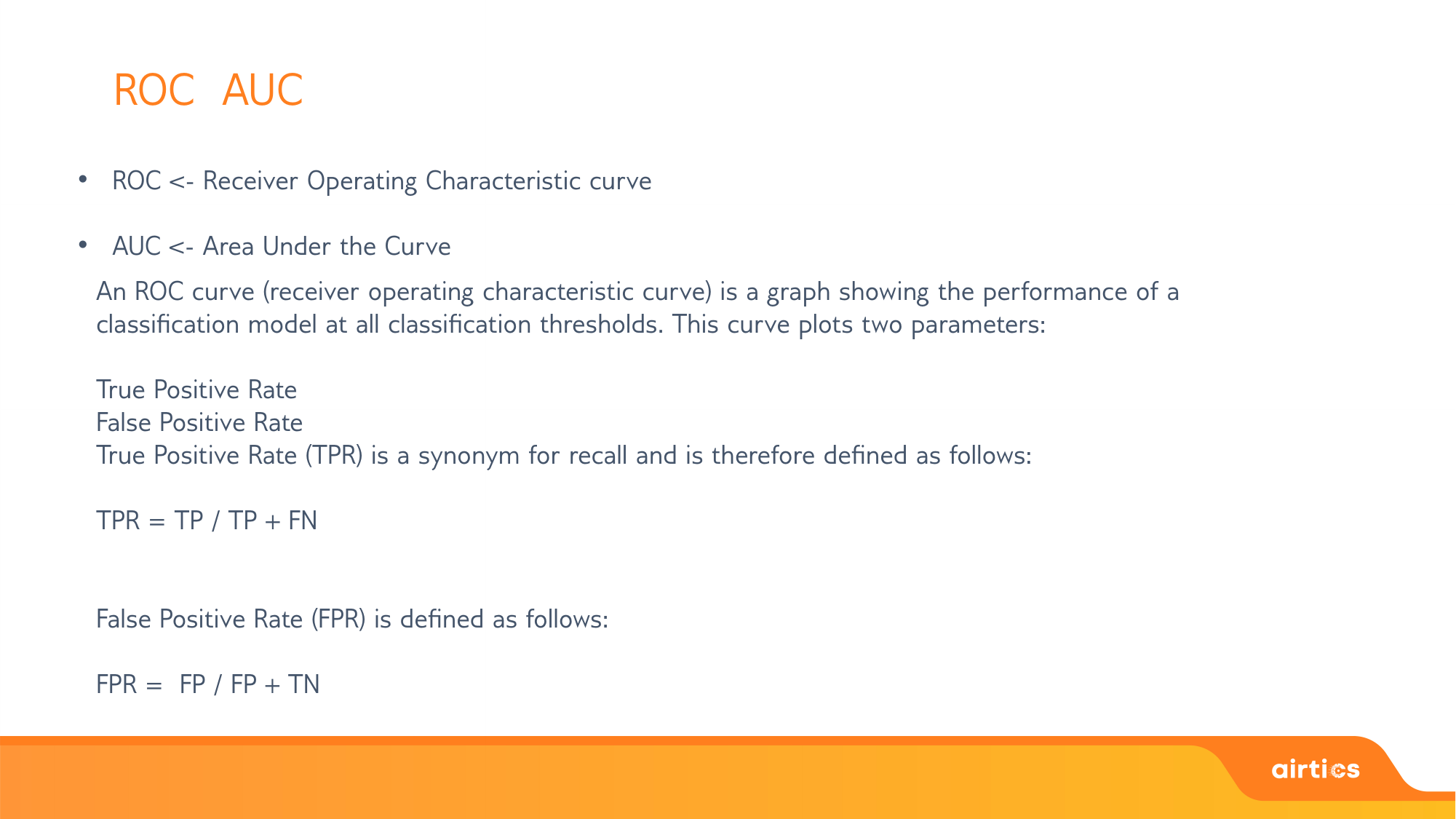

ROC  AUC
ROC <- Receiver Operating Characteristic curve

AUC <- Area Under the Curve
An ROC curve (receiver operating characteristic curve) is a graph showing the performance of a classification model at all classification thresholds. This curve plots two parameters:

True Positive Rate
False Positive Rate
True Positive Rate (TPR) is a synonym for recall and is therefore defined as follows:

TPR = TP / TP + FN

False Positive Rate (FPR) is defined as follows:

FPR =  FP / FP + TN